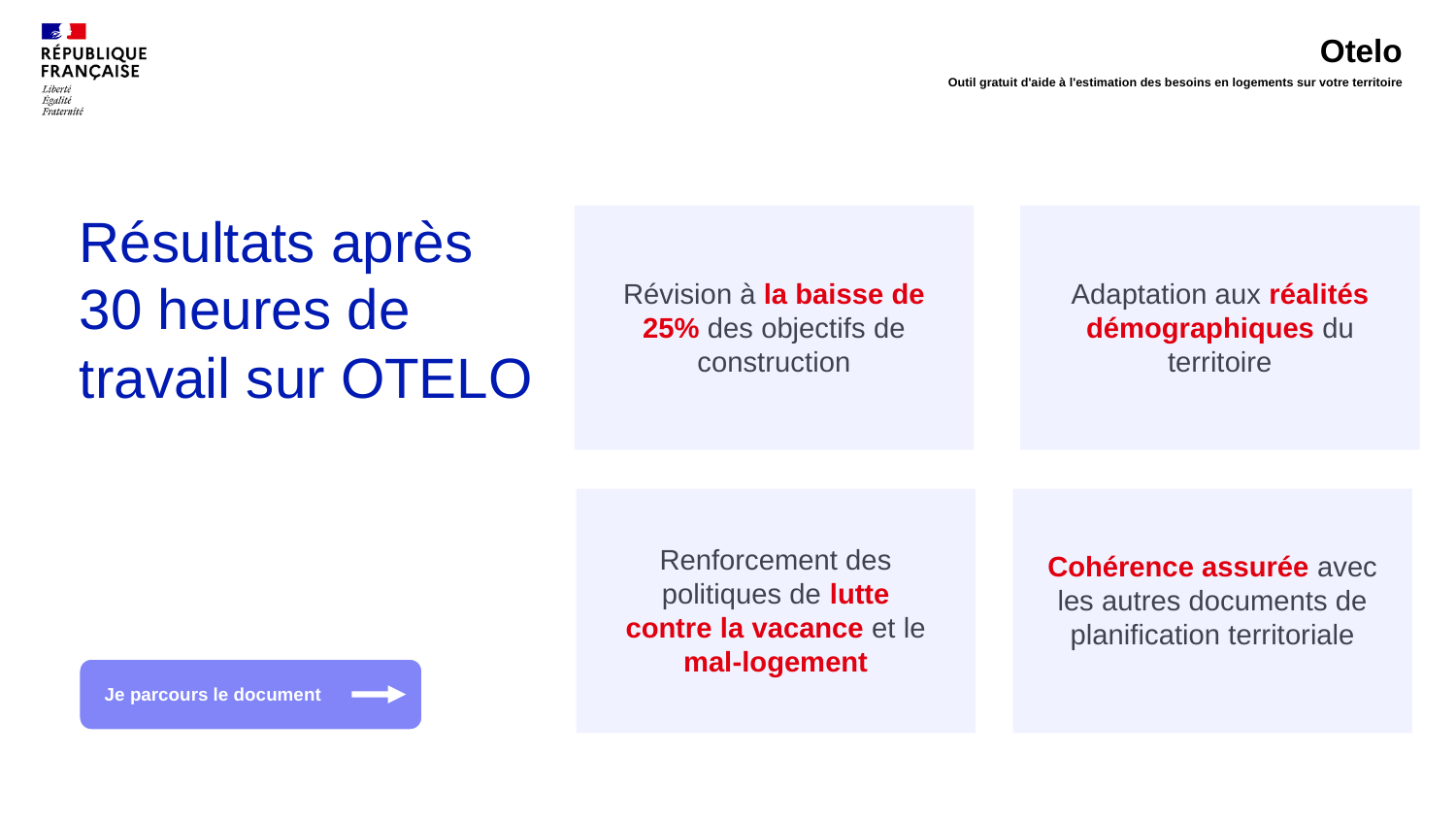

Otelo
Outil gratuit d'aide à l'estimation des besoins en logements sur votre territoire

Résultats après 30 heures de travail sur OTELO

Révision à la baisse de 25% des objectifs de construction

Adaptation aux réalités démographiques du territoire

Renforcement des politiques de lutte contre la vacance et le mal-logement

Cohérence assurée avec les autres documents de planification territoriale

Je parcours le document